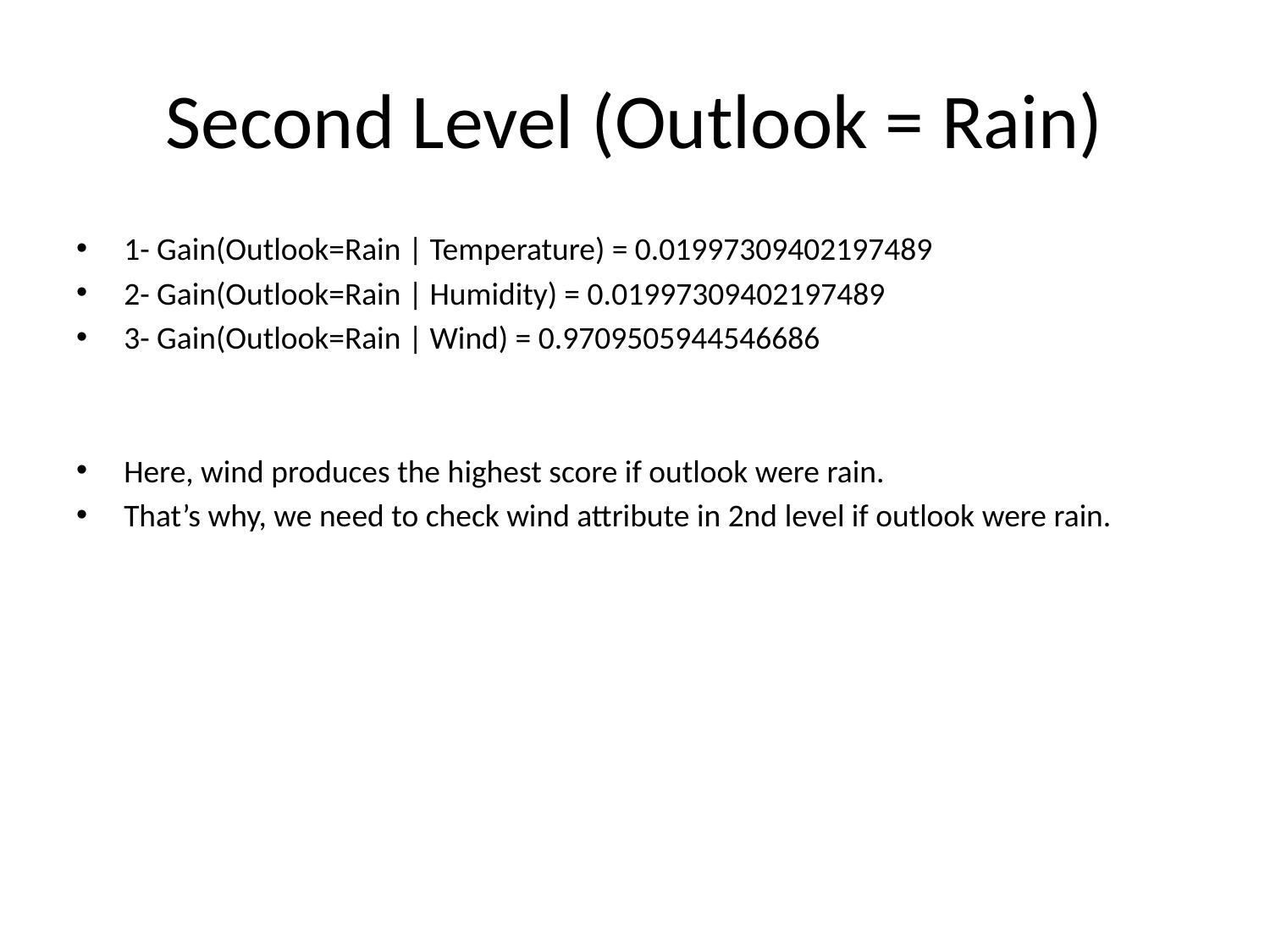

# Second Level (Outlook = Rain)
1- Gain(Outlook=Rain | Temperature) = 0.01997309402197489
2- Gain(Outlook=Rain | Humidity) = 0.01997309402197489
3- Gain(Outlook=Rain | Wind) = 0.9709505944546686

Here, wind produces the highest score if outlook were rain.
That’s why, we need to check wind attribute in 2nd level if outlook were rain.